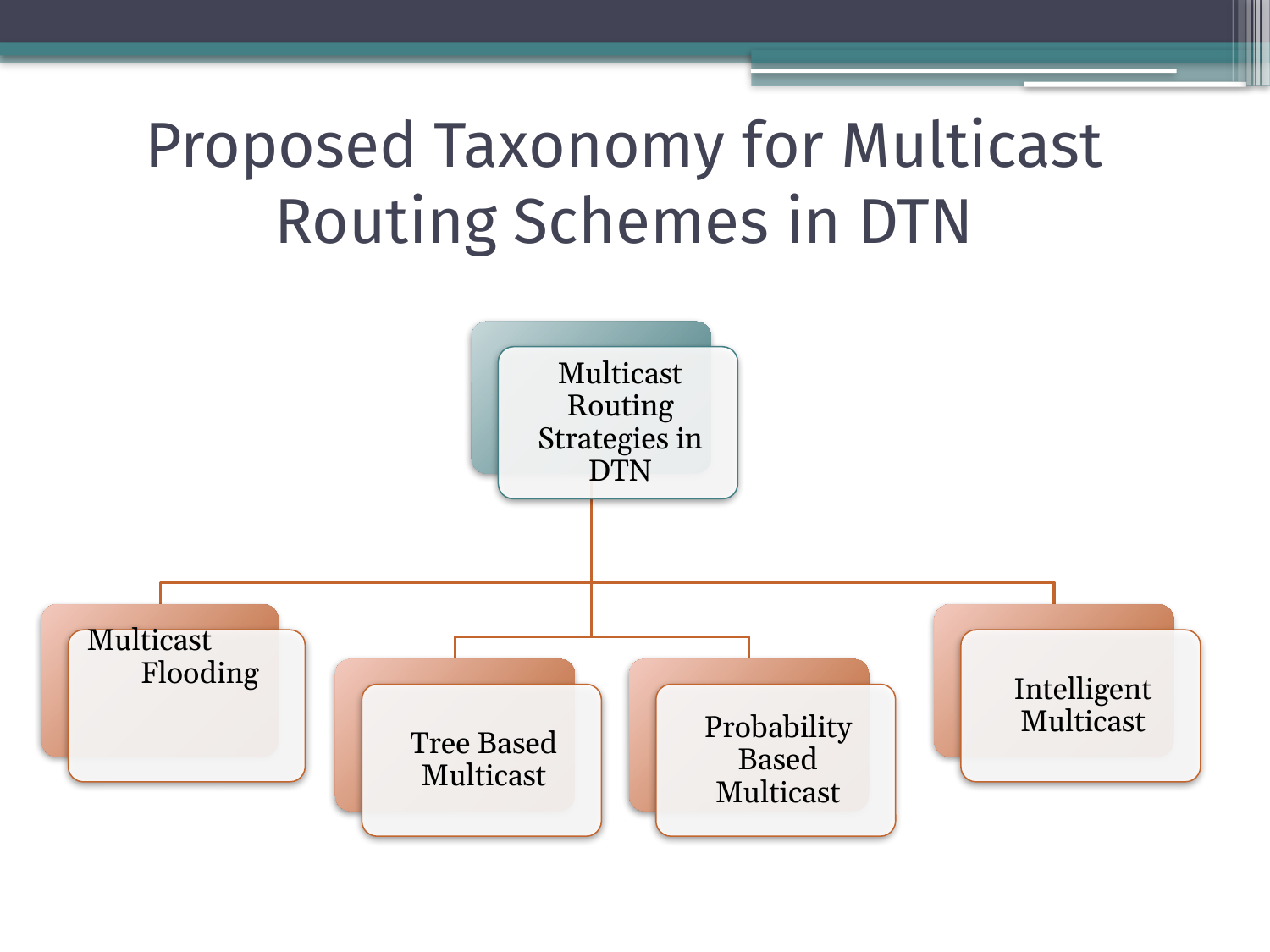

# Proposed Taxonomy for Multicast Routing Schemes in DTN
Multicast Routing Strategies in DTN
Multicast               Flooding
Tree Based Multicast
Probability Based Multicast
Intelligent Multicast